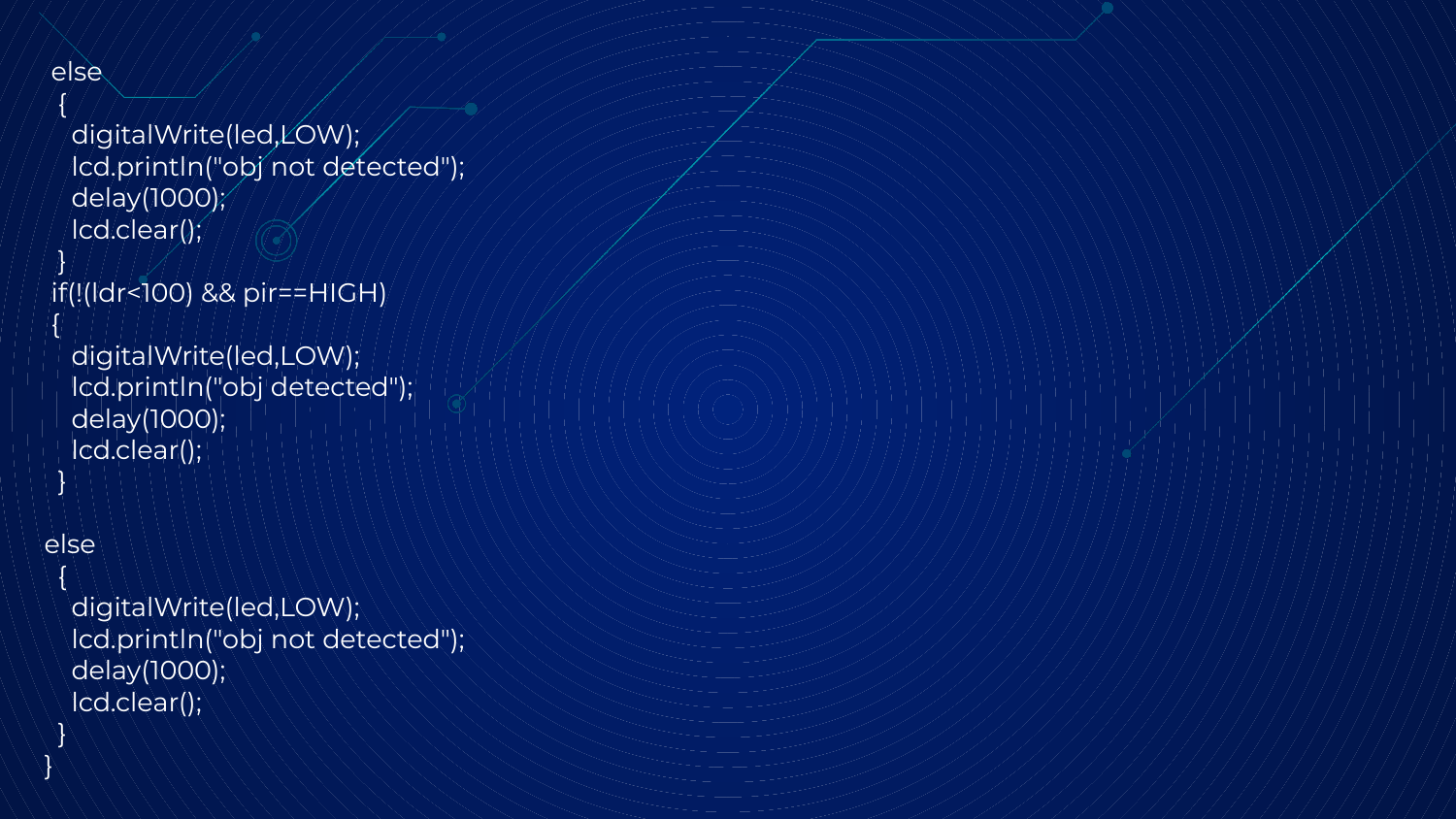

else
  {
    digitalWrite(led,LOW);
    lcd.println("obj not detected");
    delay(1000);
    lcd.clear();
  }
 if(!(ldr<100) && pir==HIGH)
 {
    digitalWrite(led,LOW);
    lcd.println("obj detected");
    delay(1000);
    lcd.clear();
  }

else
  {
    digitalWrite(led,LOW);
    lcd.println("obj not detected");
    delay(1000);
    lcd.clear();
  }
}